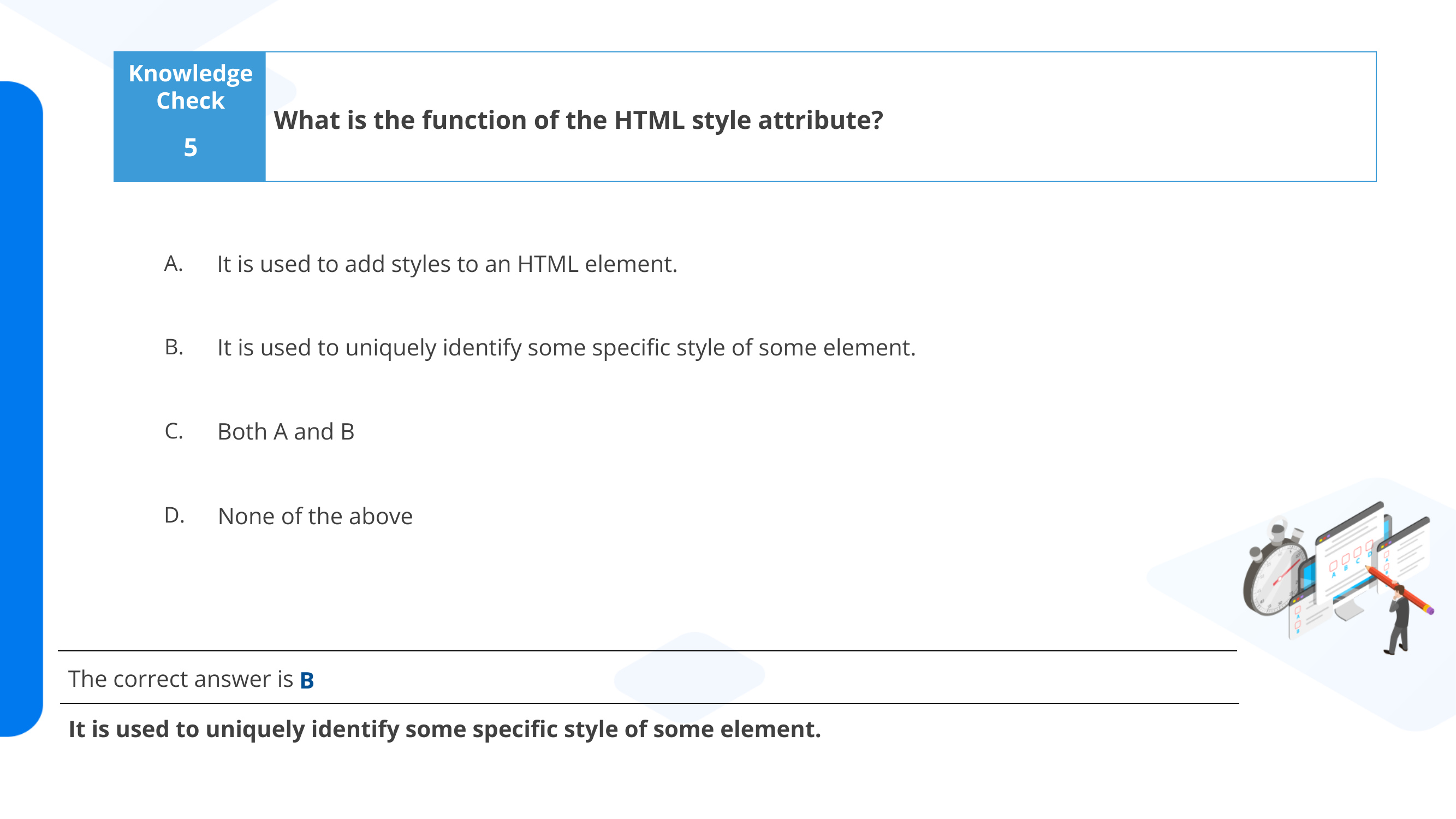

What is the function of the HTML style attribute?
5
It is used to add styles to an HTML element.

It is used to uniquely identify some specific style of some element.

Both A and B
None of the above
B
It is used to uniquely identify some specific style of some element.